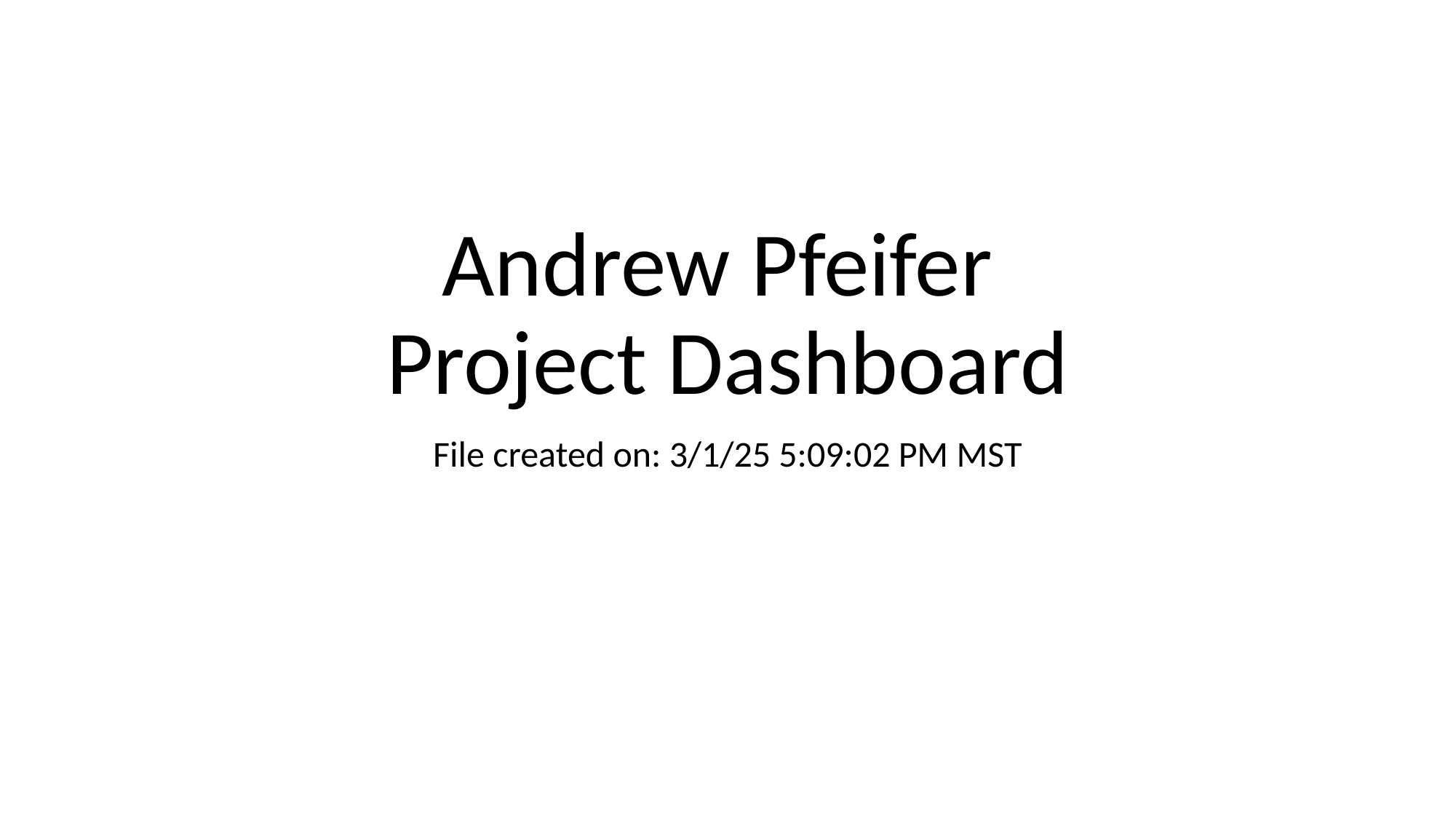

# Andrew Pfeifer Project Dashboard
File created on: 3/1/25 5:09:02 PM MST